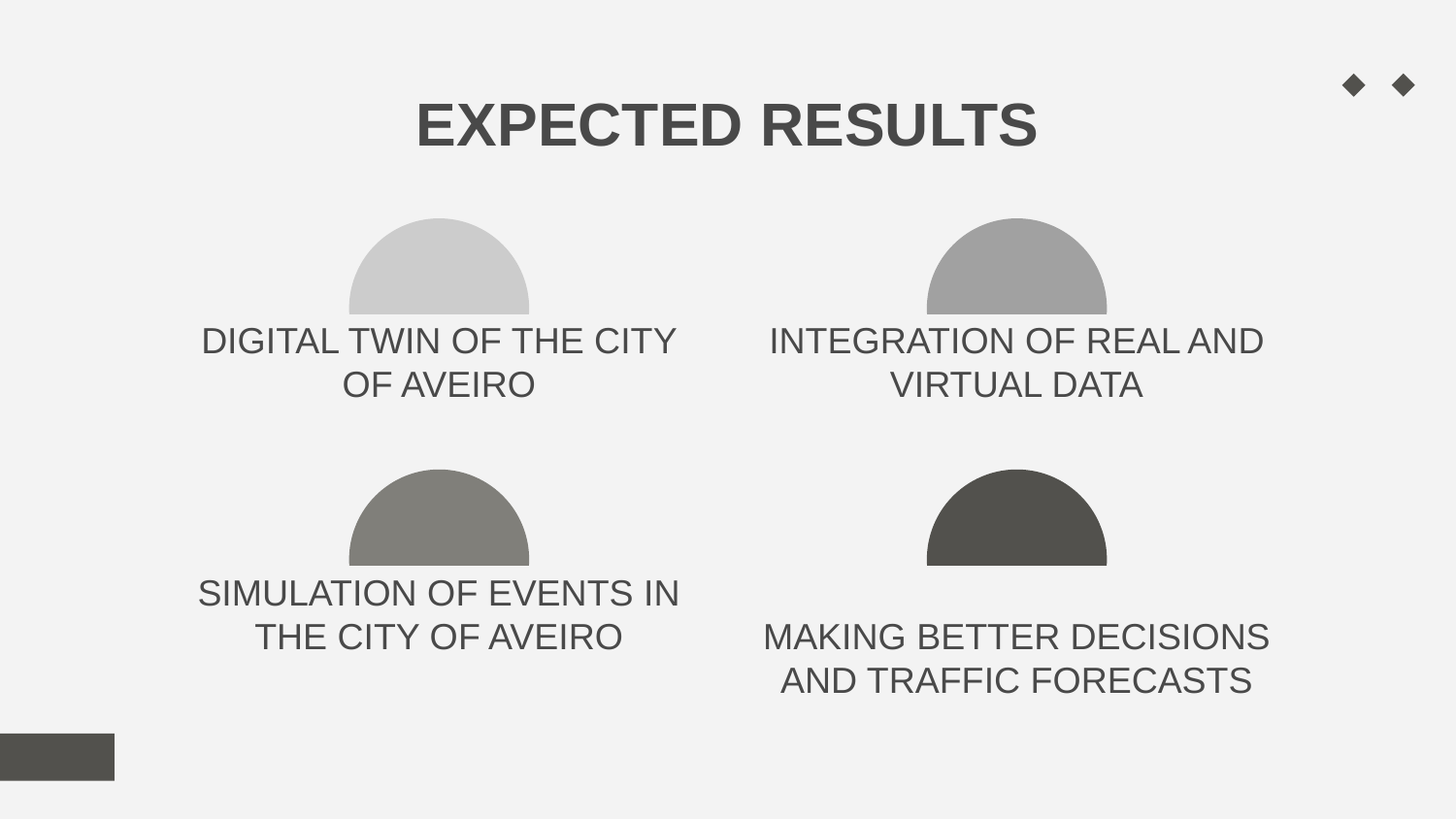

# EXPECTED RESULTS

DIGITAL TWIN OF THE CITY OF AVEIRO
INTEGRATION OF REAL AND VIRTUAL DATA

SIMULATION OF EVENTS IN THE CITY OF AVEIRO

MAKING BETTER DECISIONS AND TRAFFIC FORECASTS